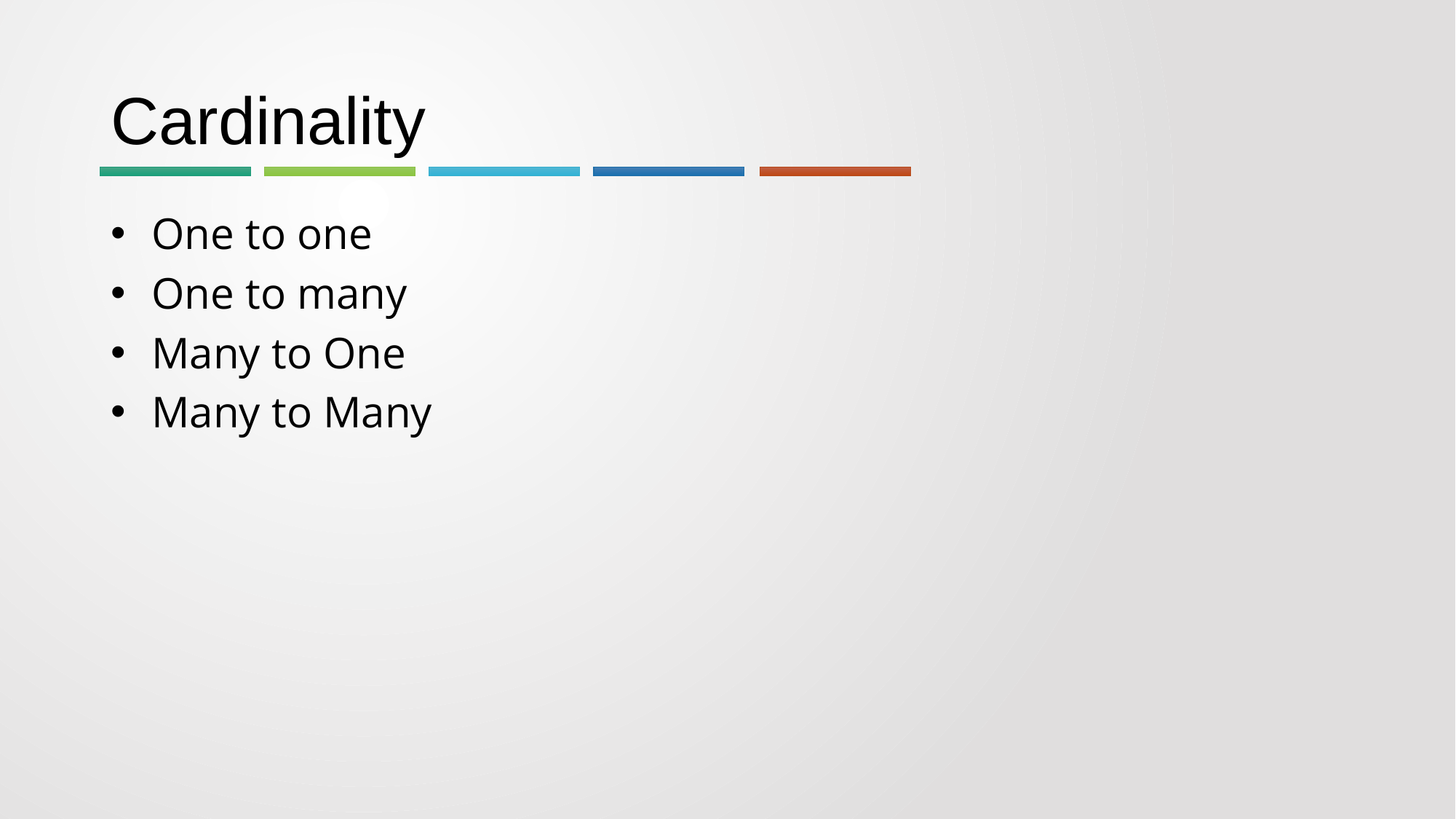

# Cardinality
One to one
One to many
Many to One
Many to Many